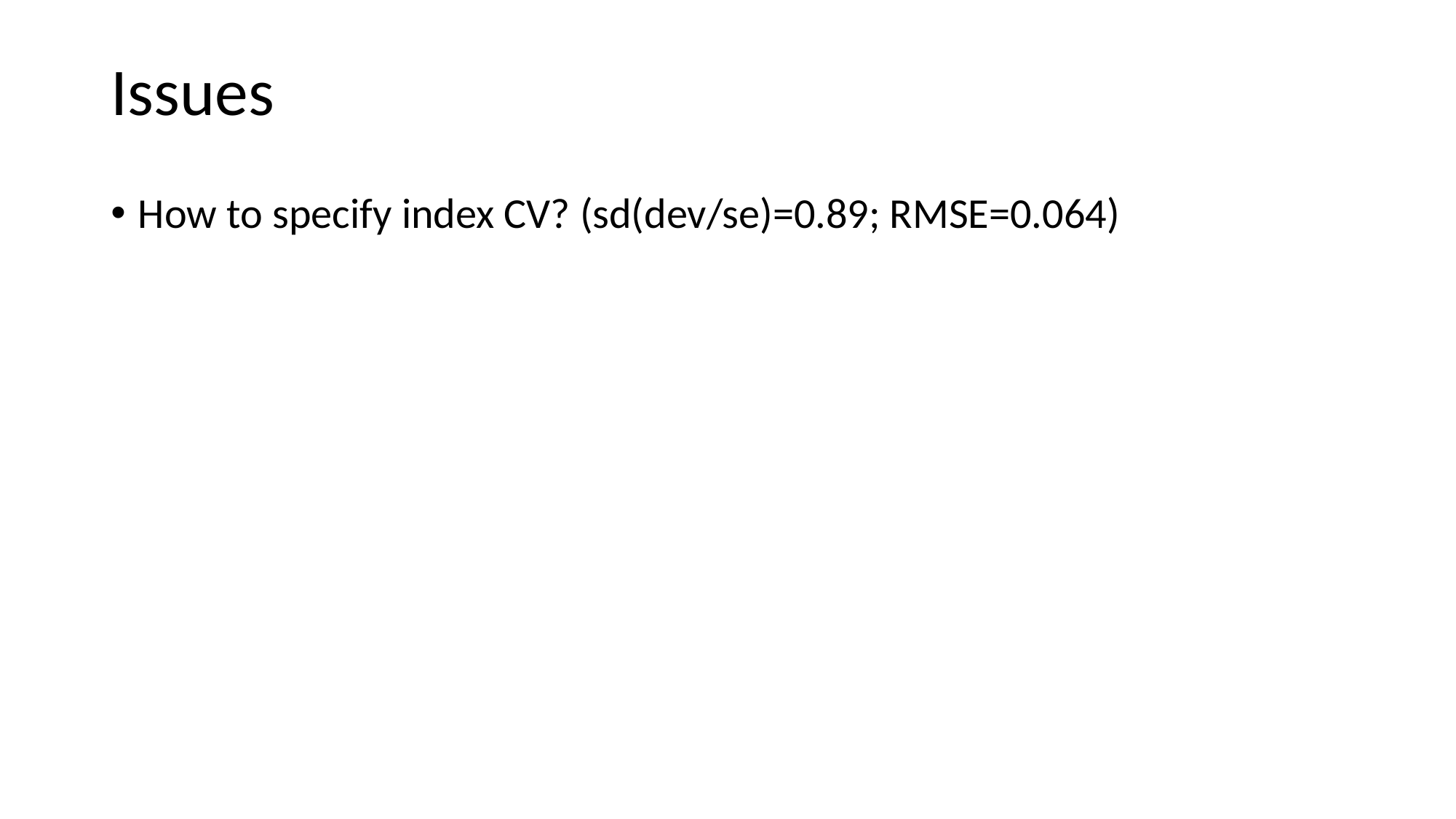

# Issues
How to specify index CV? (sd(dev/se)=0.89; RMSE=0.064)